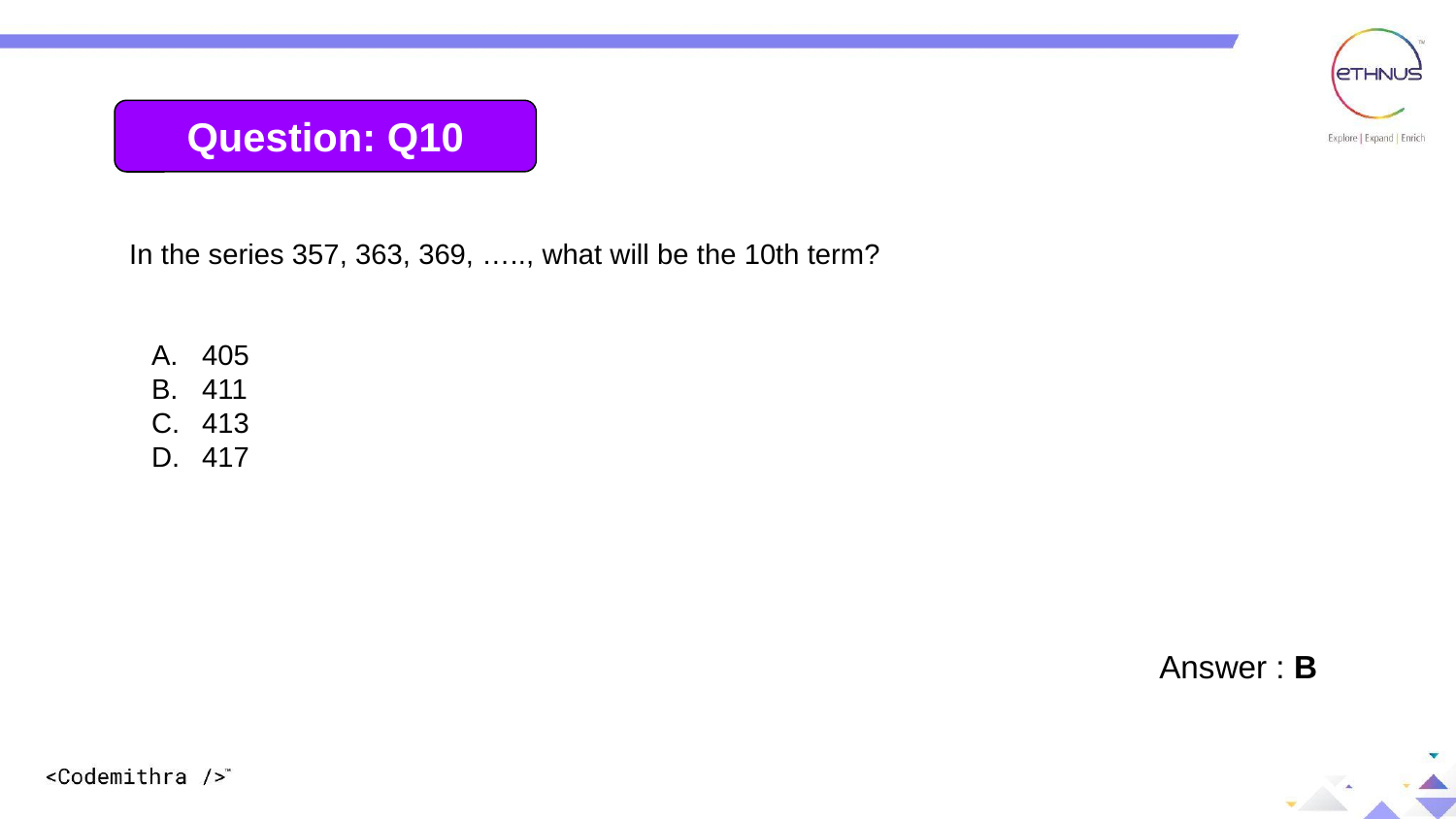

Question: Q10
In the series 357, 363, 369, ….., what will be the 10th term?

405
411
413
417
Answer : B